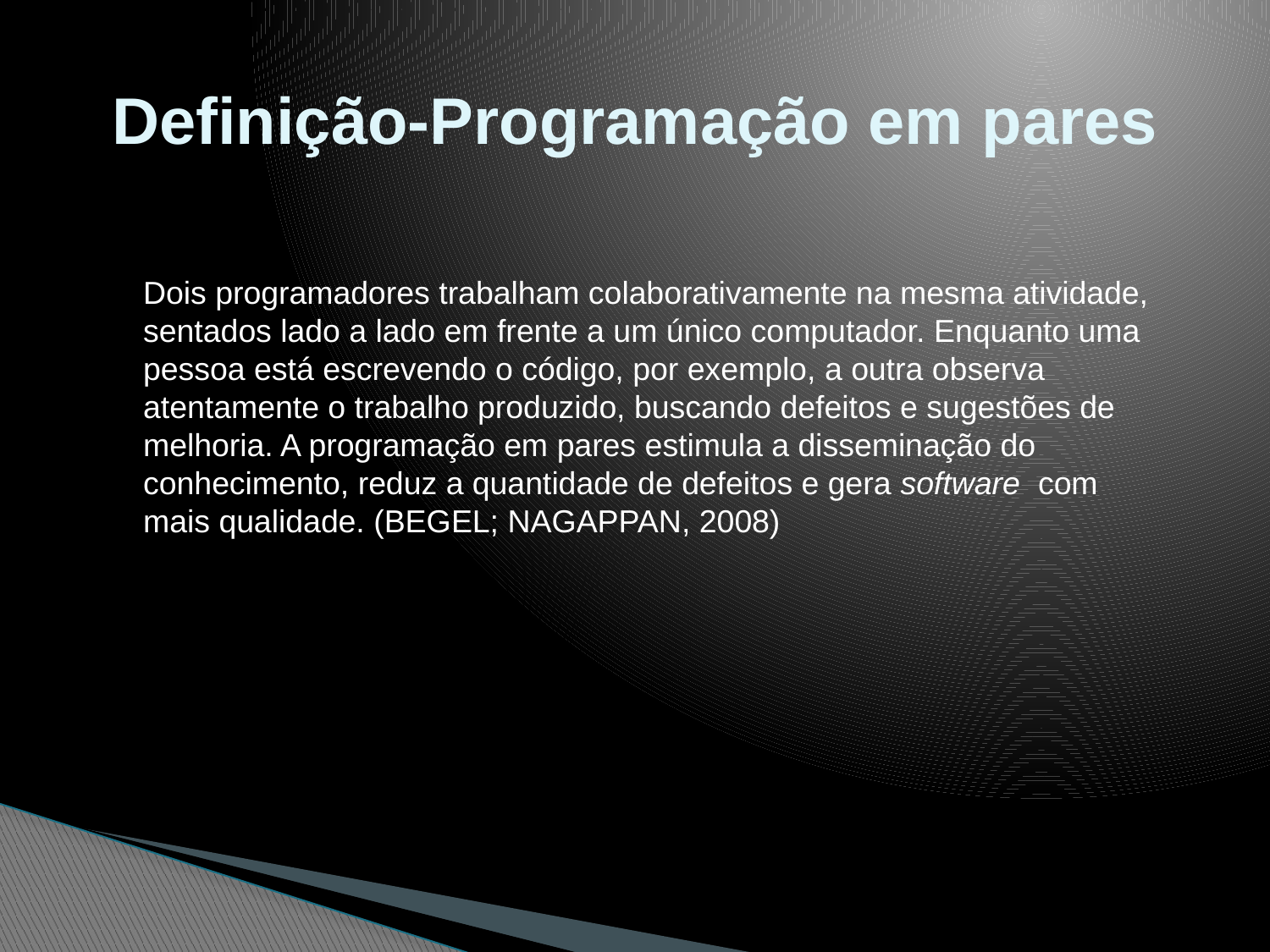

# Definição-Programação em pares
Dois programadores trabalham colaborativamente na mesma atividade,
sentados lado a lado em frente a um único computador. Enquanto uma
pessoa está escrevendo o código, por exemplo, a outra observa
atentamente o trabalho produzido, buscando defeitos e sugestões de
melhoria. A programação em pares estimula a disseminação do
conhecimento, reduz a quantidade de defeitos e gera software  com
mais qualidade. (BEGEL; NAGAPPAN, 2008)